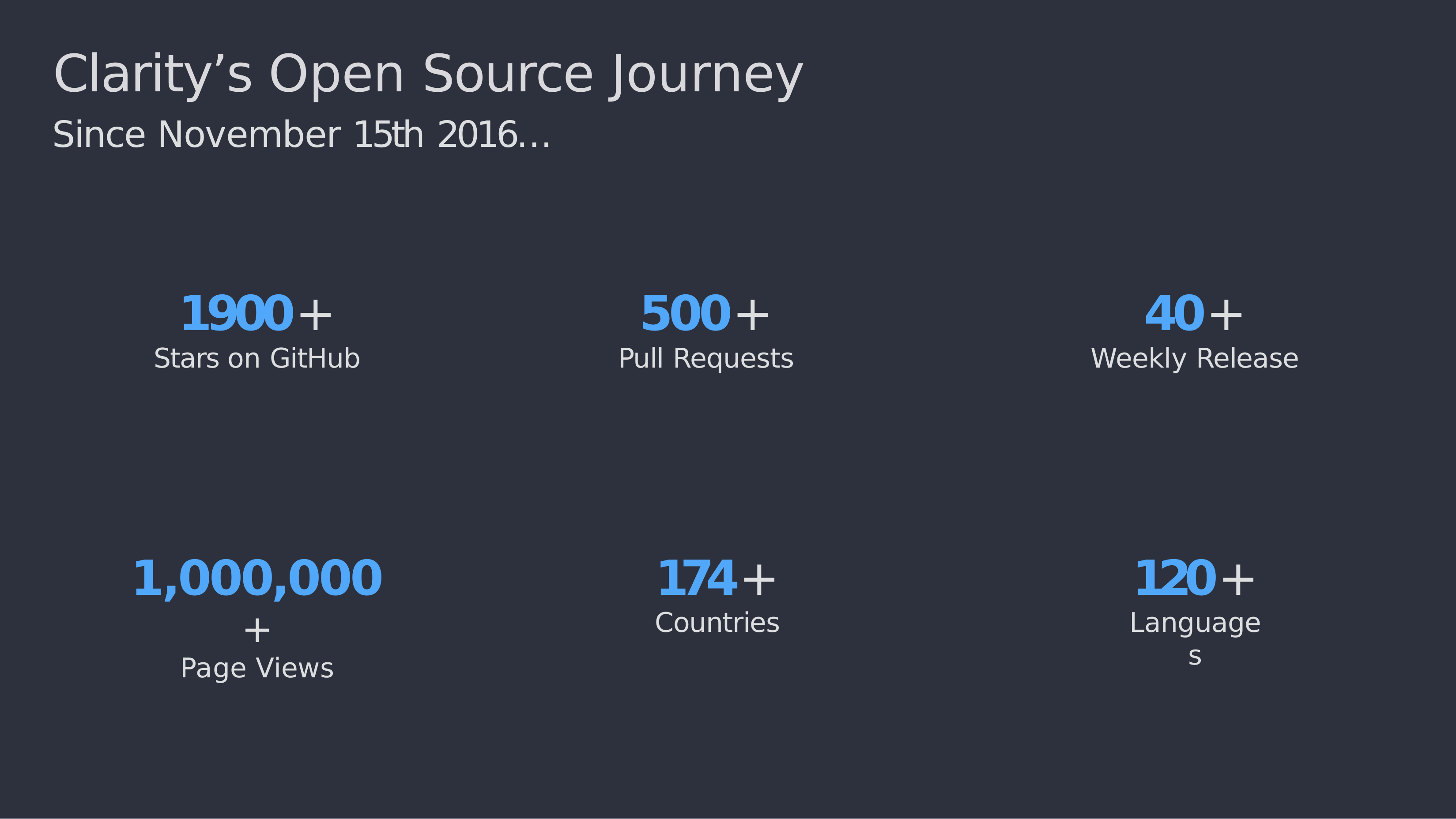

# Clarity’s Open Source Journey
Since November 15th 2016…
1900+
Stars on GitHub
500+
Pull Requests
40+
Weekly Release
1,000,000+
Page Views
174+
Countries
120+
Languages